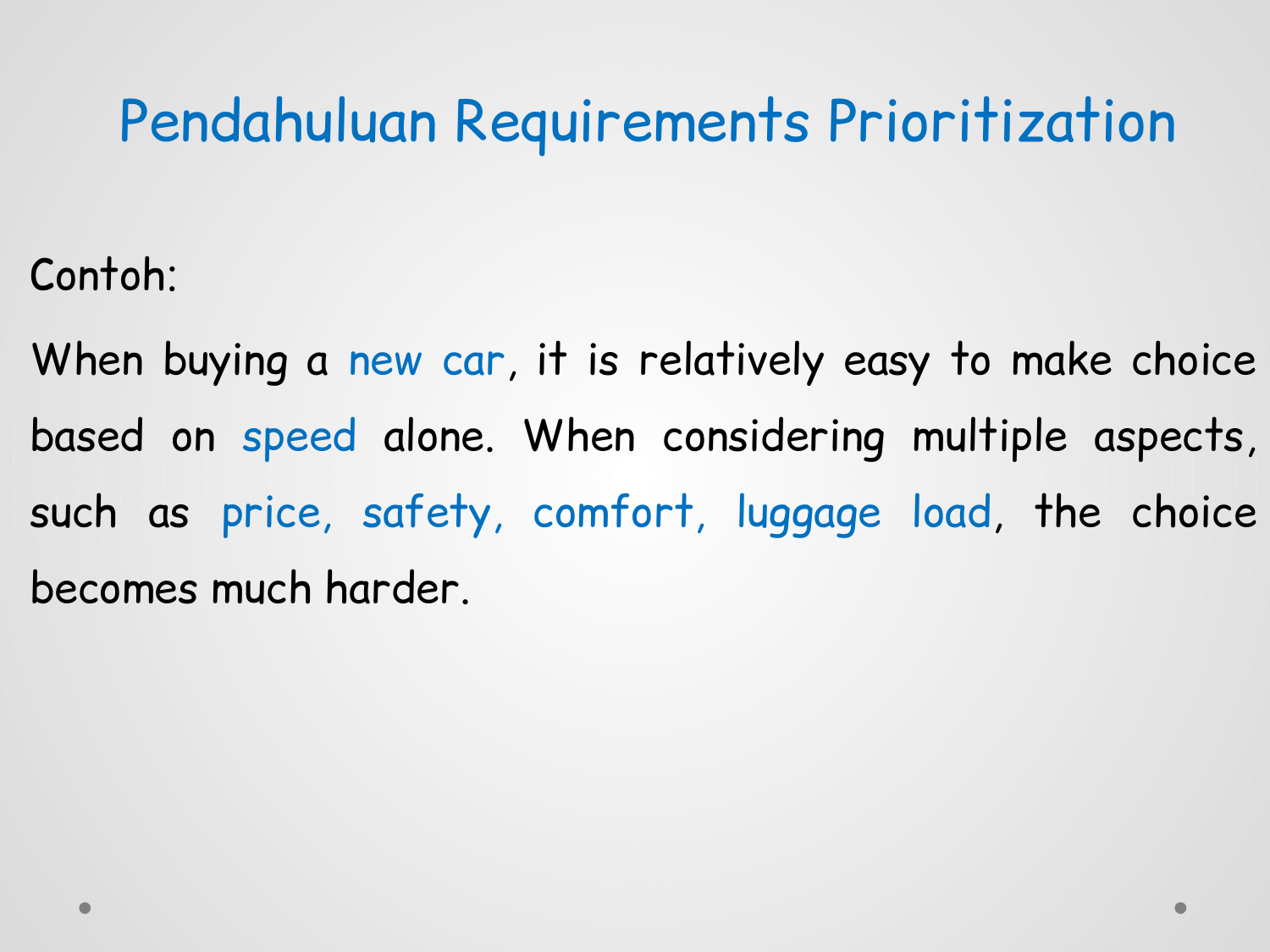

# Pendahuluan Requirements Prioritization
Contoh:
When buying a new car, it is relatively easy to make choice based on speed alone. When considering multiple aspects, such as price, safety, comfort, luggage load, the choice becomes much harder.